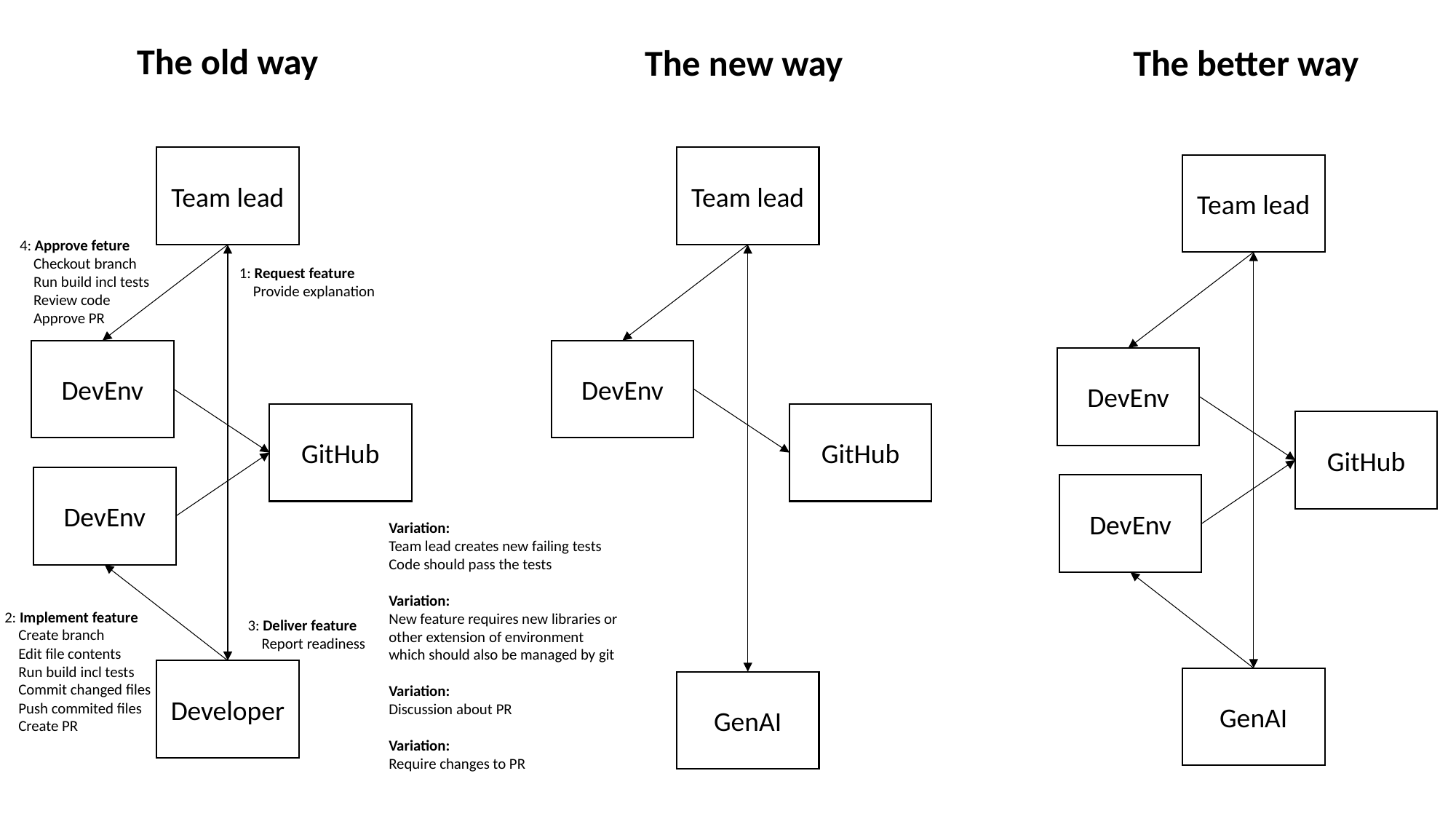

The old way
The new way
The better way
Team lead
Team lead
Team lead
4: Approve feture
    Checkout branch
    Run build incl tests
    Review code
    Approve PR
1: Request feature
    Provide explanation
DevEnv
DevEnv
DevEnv
GitHub
GitHub
GitHub
DevEnv
DevEnv
Variation:
Team lead creates new failing tests
Code should pass the tests
Variation:
New feature requires new libraries or other extension of environment which should also be managed by git

Variation:
Discussion about PR
Variation:
Require changes to PR
2: Implement feature
    Create branch
    Edit file contents
    Run build incl tests
    Commit changed files
    Push commited files
    Create PR
3: Deliver feature
    Report readiness
Developer
GenAI
GenAI